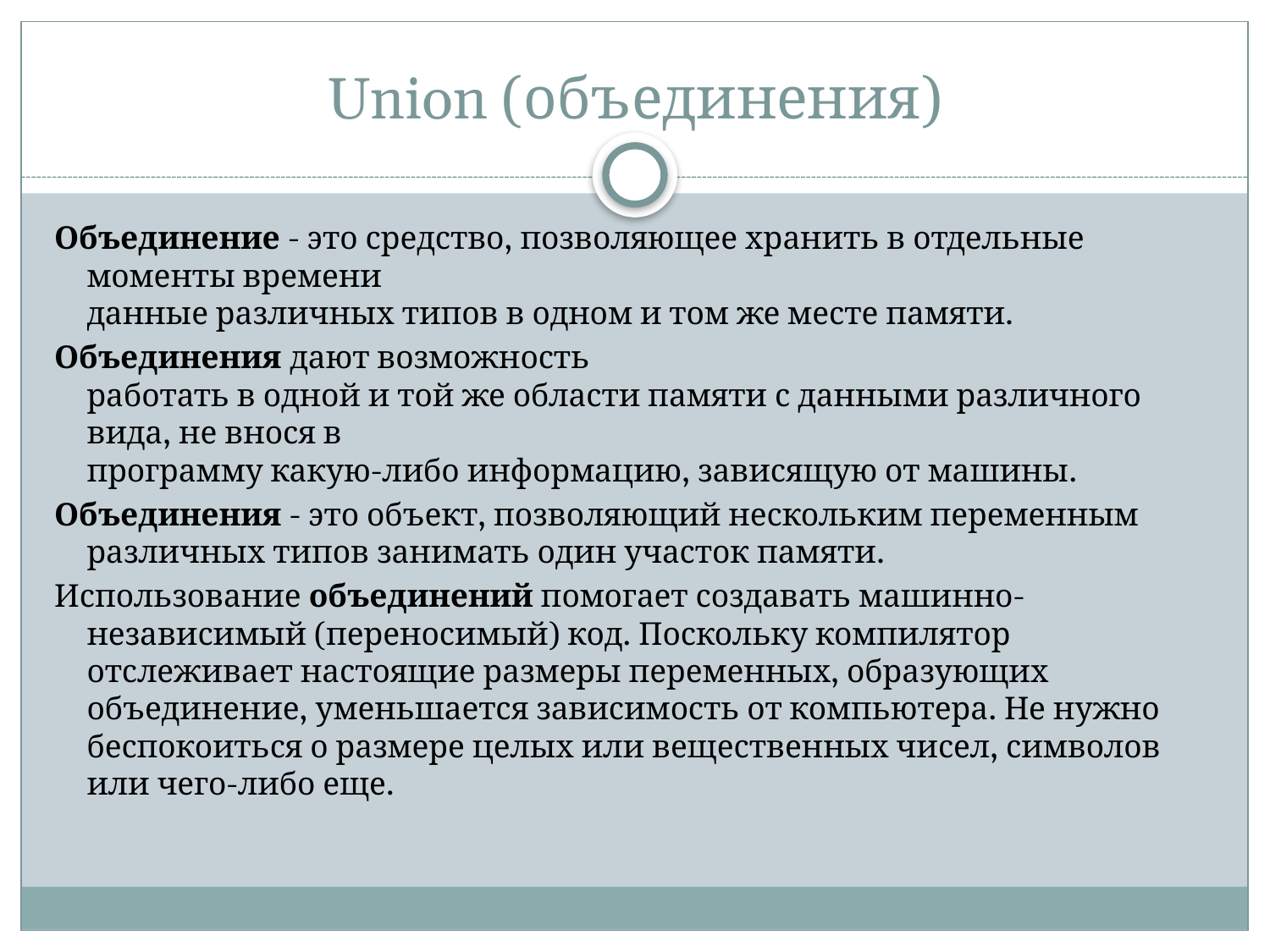

# Union (объединения)
Объединение - это средство, позволяющее хранить в отдельные моменты времени
данные различных типов в одном и том же месте памяти.
Объединения дают возможность
работать в одной и той же области памяти с данными различного вида, не внося в
программу какую-либо информацию, зависящую от машины.
Объединения - это объект, позволяющий нескольким переменным различных типов занимать один участок памяти.
Использование объединений помогает создавать машинно-независимый (переносимый) код. Поскольку компилятор отслеживает настоящие размеры переменных, образующих объединение, уменьшается зависимость от компьютера. Не нужно беспокоиться о размере целых или вещественных чисел, символов или чего-либо еще.